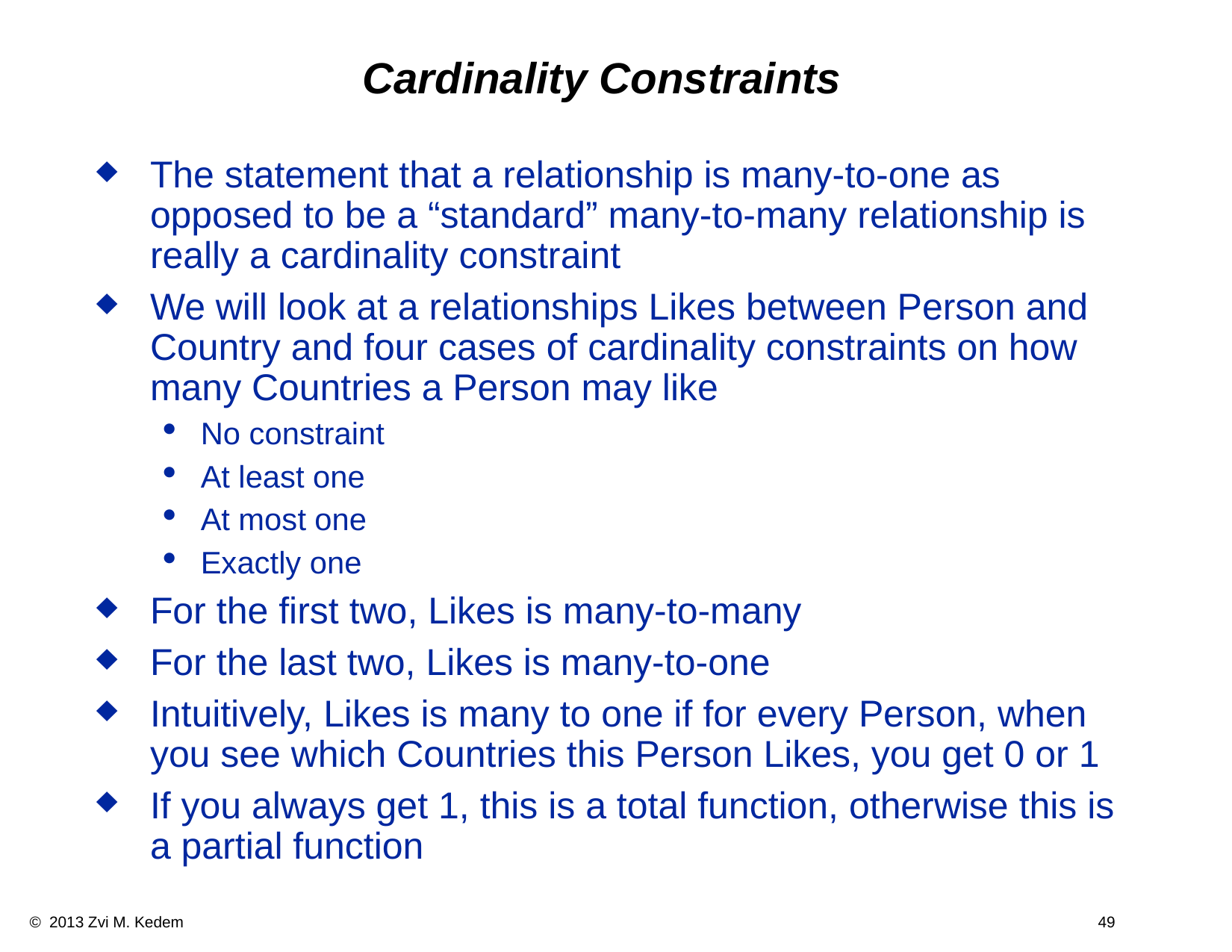

# Cardinality Constraints
The statement that a relationship is many-to-one as opposed to be a “standard” many-to-many relationship is really a cardinality constraint
We will look at a relationships Likes between Person and Country and four cases of cardinality constraints on how many Countries a Person may like
No constraint
At least one
At most one
Exactly one
For the first two, Likes is many-to-many
For the last two, Likes is many-to-one
Intuitively, Likes is many to one if for every Person, when you see which Countries this Person Likes, you get 0 or 1
If you always get 1, this is a total function, otherwise this is a partial function